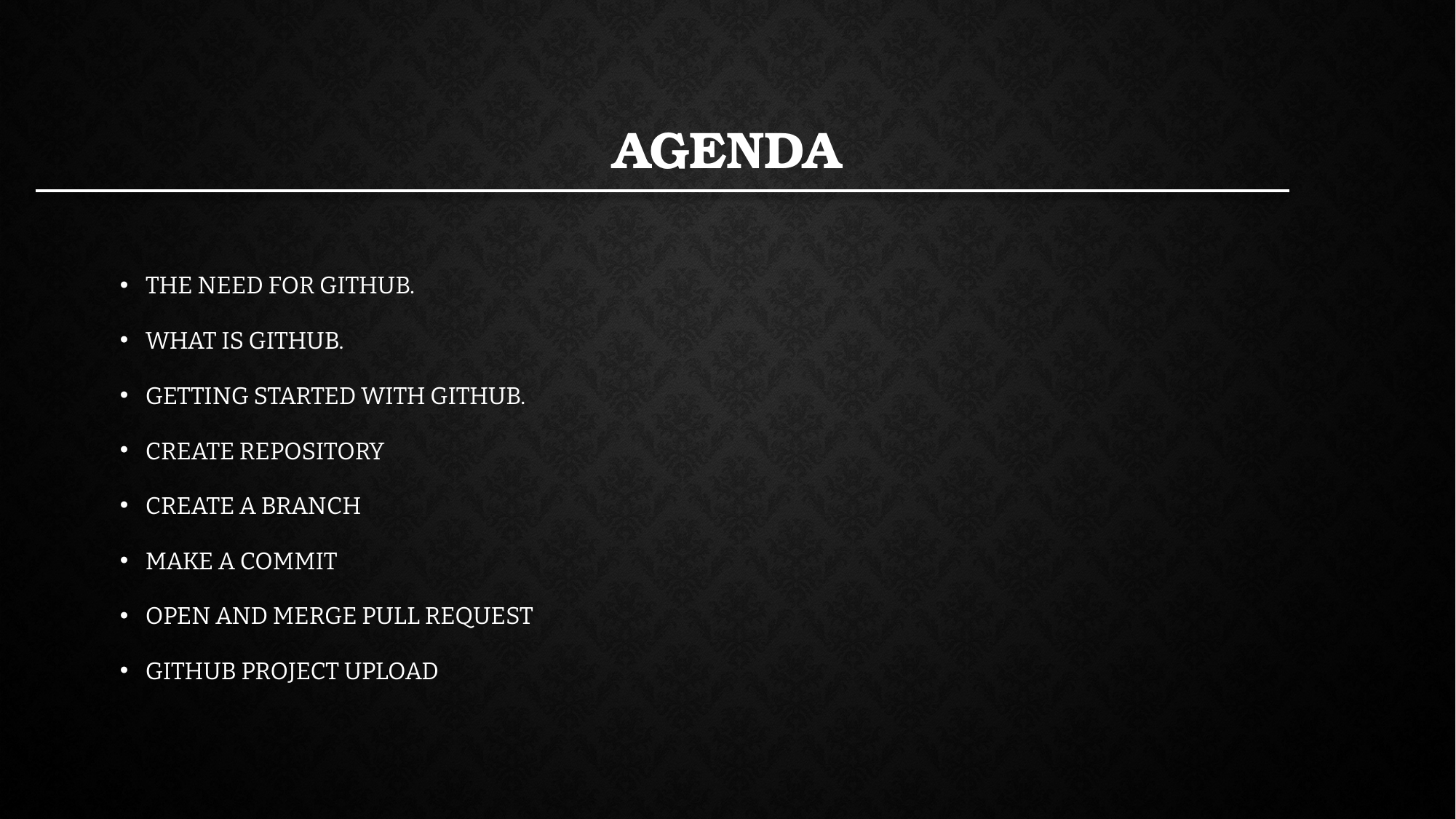

# AGENDA
THE NEED FOR GITHUB.
WHAT IS GITHUB.
GETTING STARTED WITH GITHUB.
CREATE REPOSITORY
CREATE A BRANCH
MAKE A COMMIT
OPEN AND MERGE PULL REQUEST
GITHUB PROJECT UPLOAD